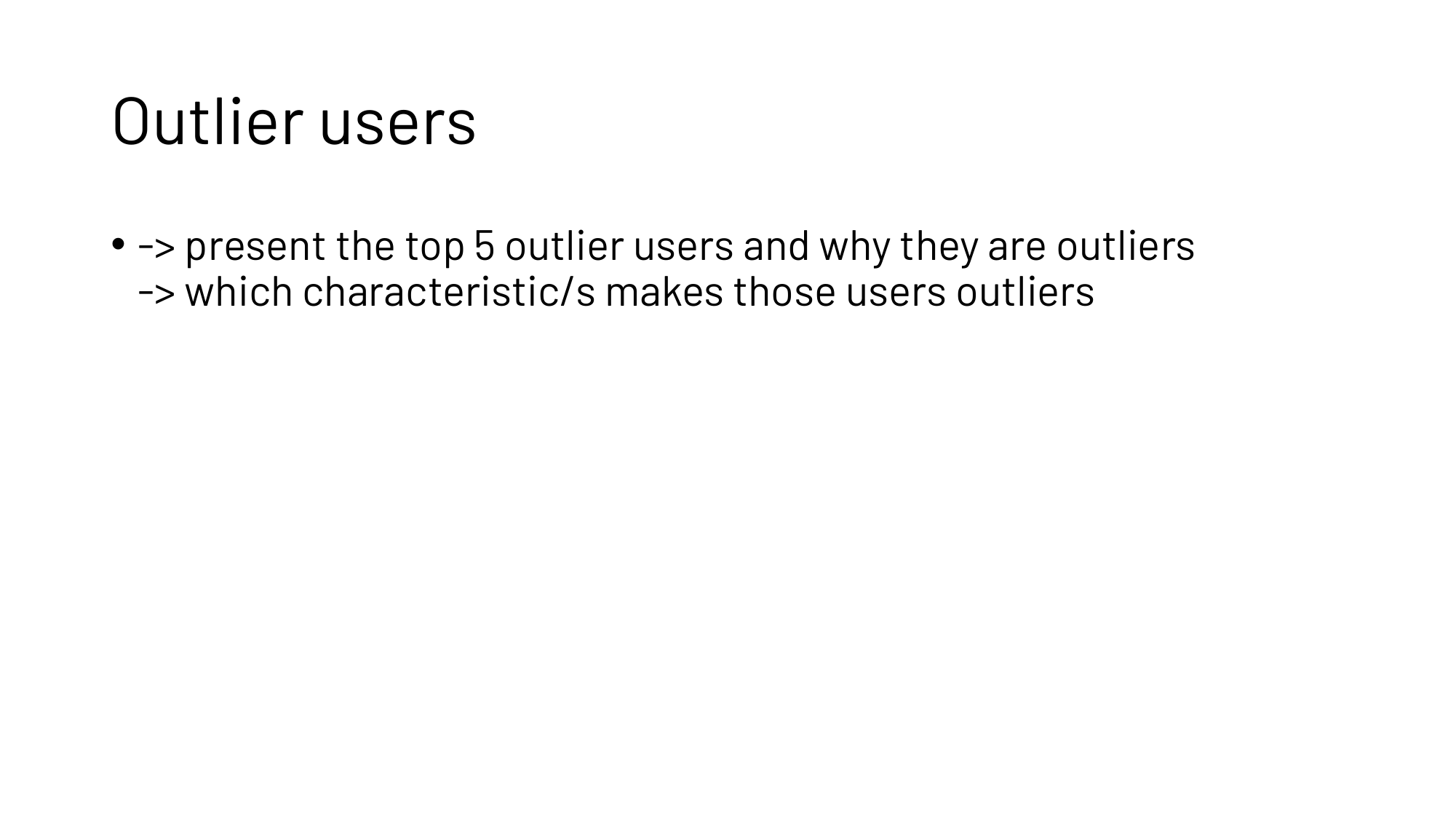

# Outlier users
-> present the top 5 outlier users and why they are outliers
-> which characteristic/s makes those users outliers